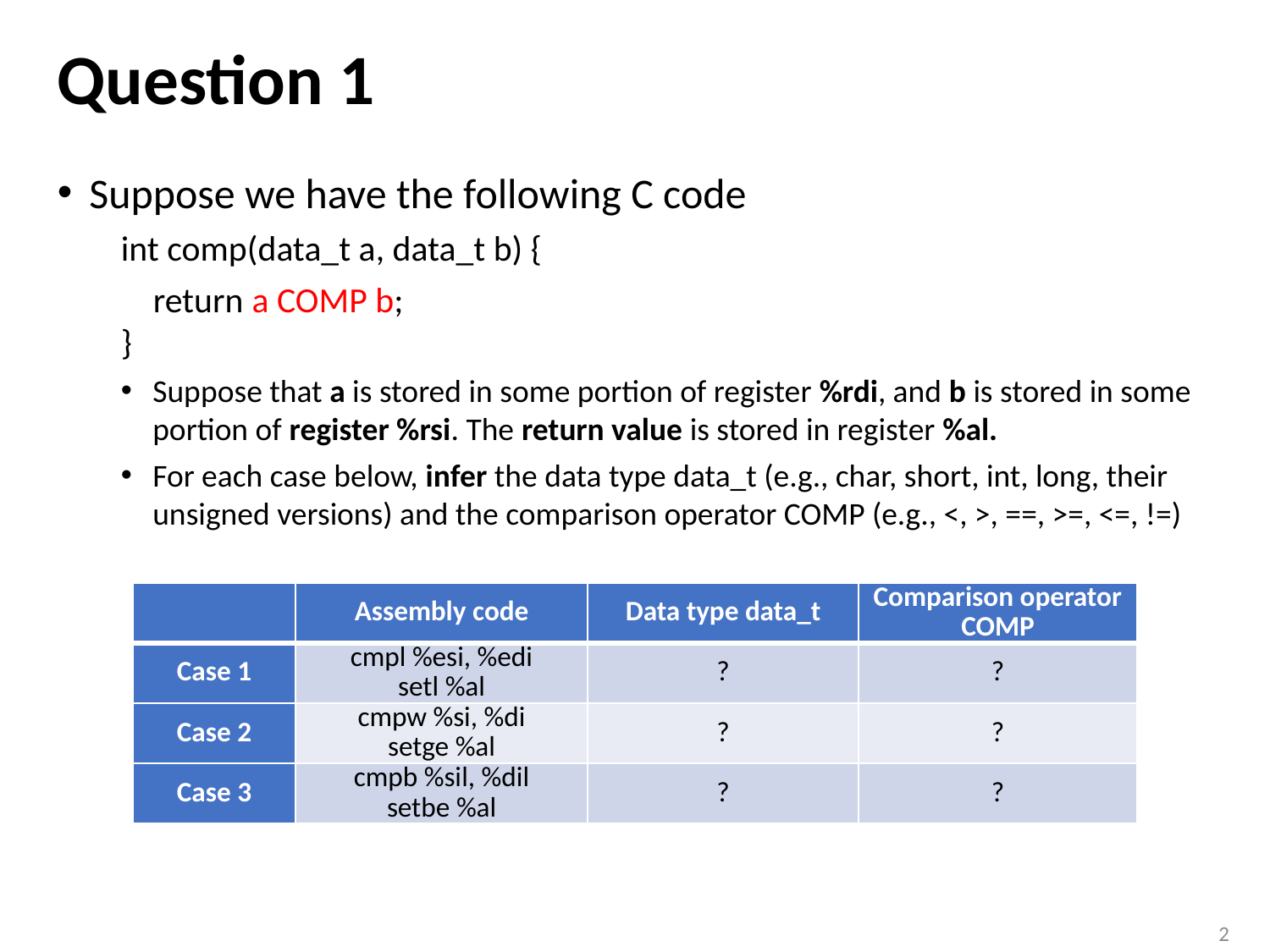

# Question 1
Suppose we have the following C code
int comp(data_t a, data_t b) {
    return a COMP b;
}
Suppose that a is stored in some portion of register %rdi, and b is stored in some portion of register %rsi. The return value is stored in register %al.
For each case below, infer the data type data_t (e.g., char, short, int, long, their unsigned versions) and the comparison operator COMP (e.g., <, >, ==, >=, <=, !=)

|  | Assembly code | Data type data\_t | Comparison operator COMP |
| --- | --- | --- | --- |
| Case 1 | cmpl %esi, %edi setl %al | ? | ? |
| Case 2 | cmpw %si, %di setge %al | ? | ? |
| Case 3 | cmpb %sil, %dil setbe %al | ? | ? |
2